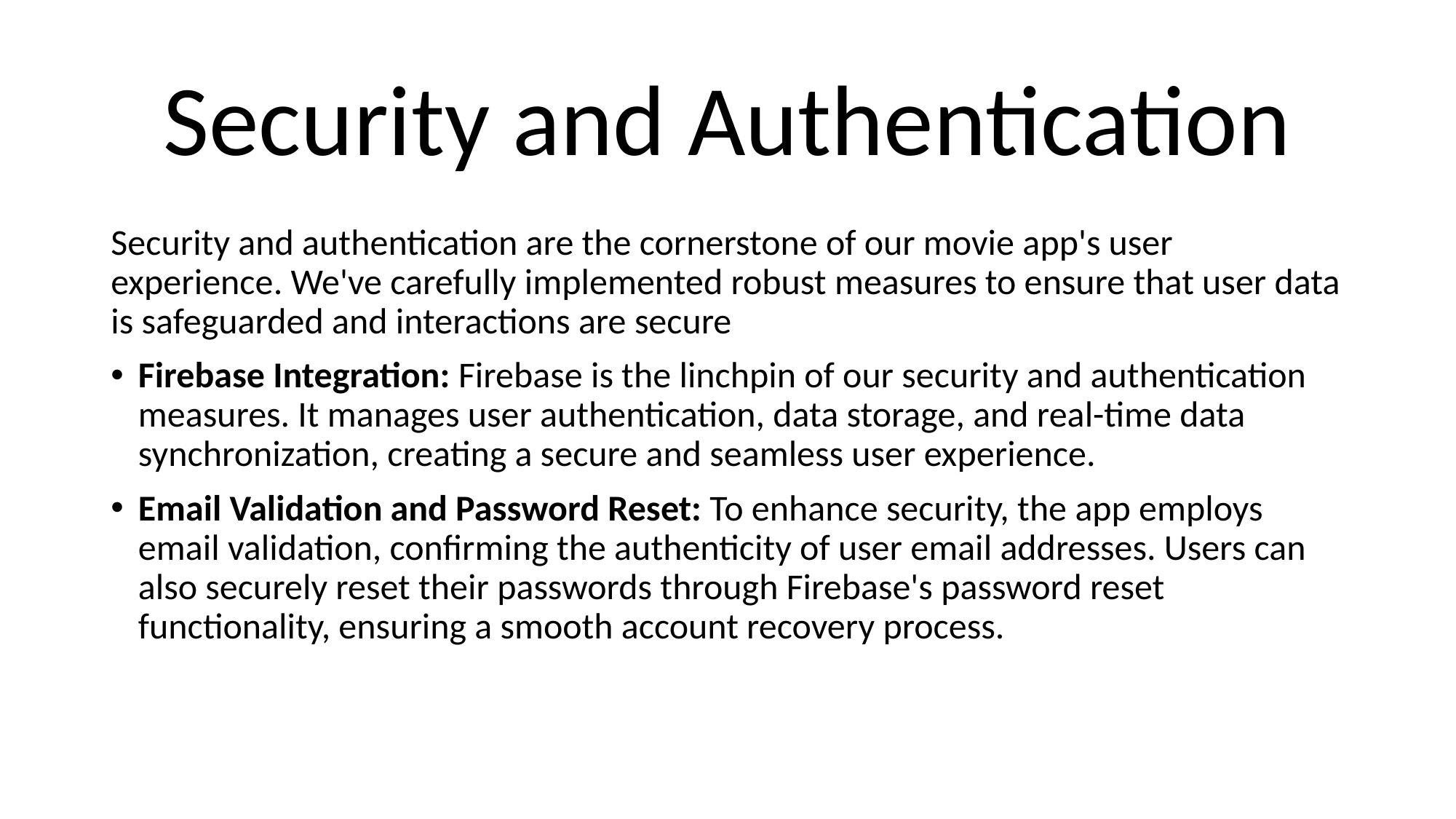

# Security and Authentication
Security and authentication are the cornerstone of our movie app's user experience. We've carefully implemented robust measures to ensure that user data is safeguarded and interactions are secure
Firebase Integration: Firebase is the linchpin of our security and authentication measures. It manages user authentication, data storage, and real-time data synchronization, creating a secure and seamless user experience.
Email Validation and Password Reset: To enhance security, the app employs email validation, confirming the authenticity of user email addresses. Users can also securely reset their passwords through Firebase's password reset functionality, ensuring a smooth account recovery process.